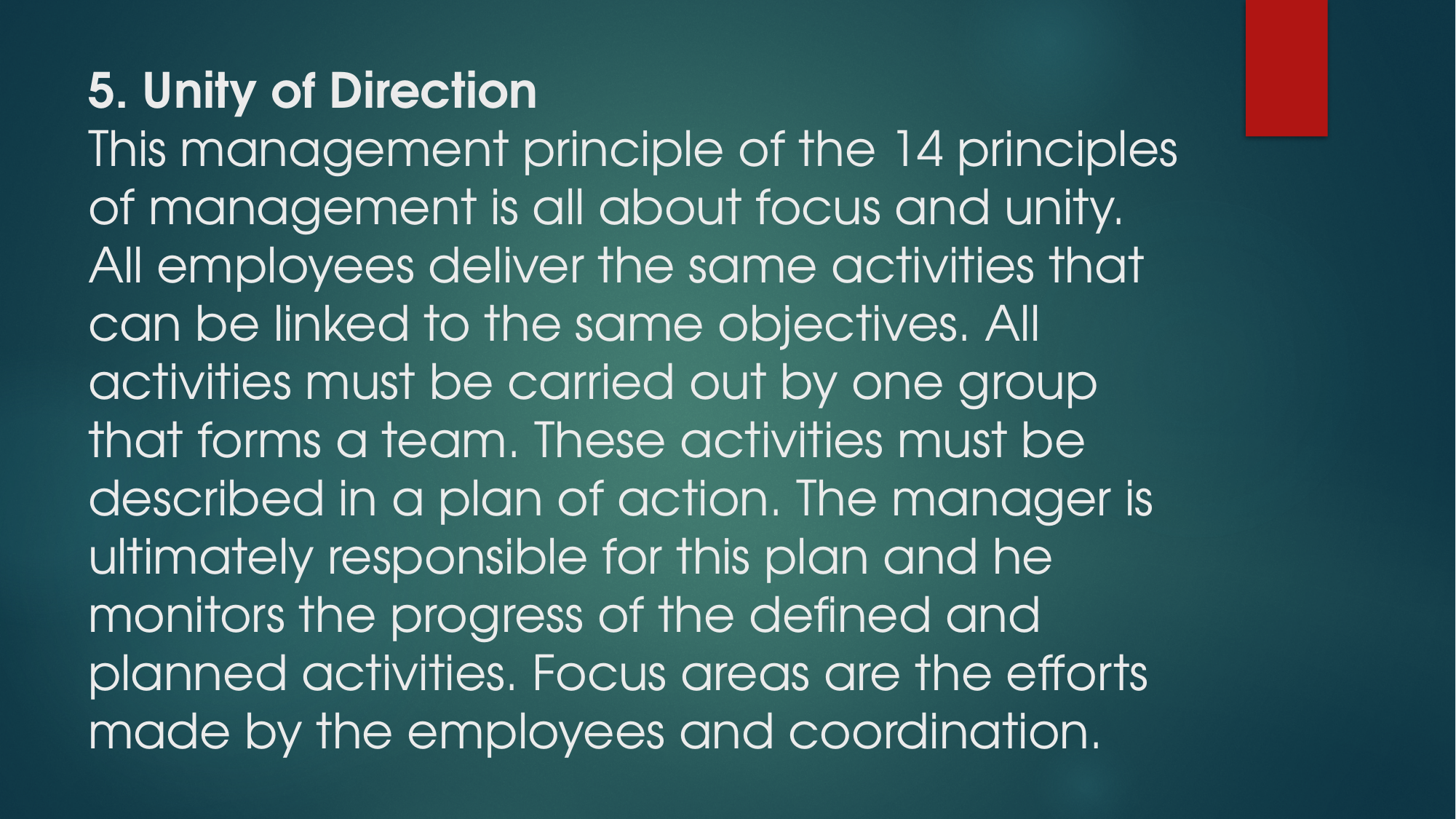

# 5. Unity of Direction This management principle of the 14 principles of management is all about focus and unity. All employees deliver the same activities that can be linked to the same objectives. All activities must be carried out by one group that forms a team. These activities must be described in a plan of action. The manager is ultimately responsible for this plan and he monitors the progress of the defined and planned activities. Focus areas are the efforts made by the employees and coordination.